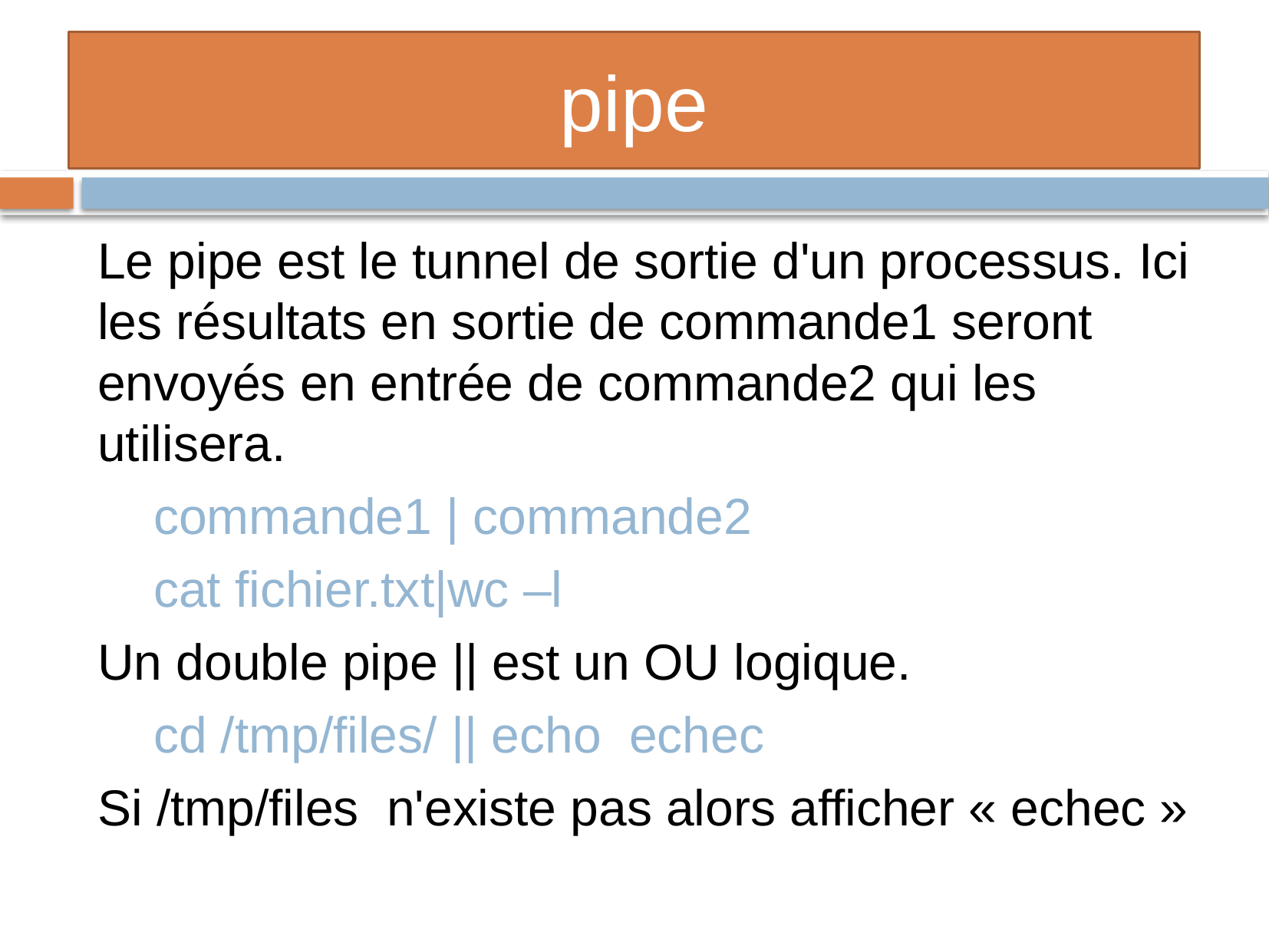

pipe
Le pipe est le tunnel de sortie d'un processus. Ici les résultats en sortie de commande1 seront envoyés en entrée de commande2 qui les utilisera.
    commande1 | commande2
    cat fichier.txt|wc –l
Un double pipe || est un OU logique.
    cd /tmp/files/ || echo  echec
Si /tmp/files  n'existe pas alors afficher « echec »